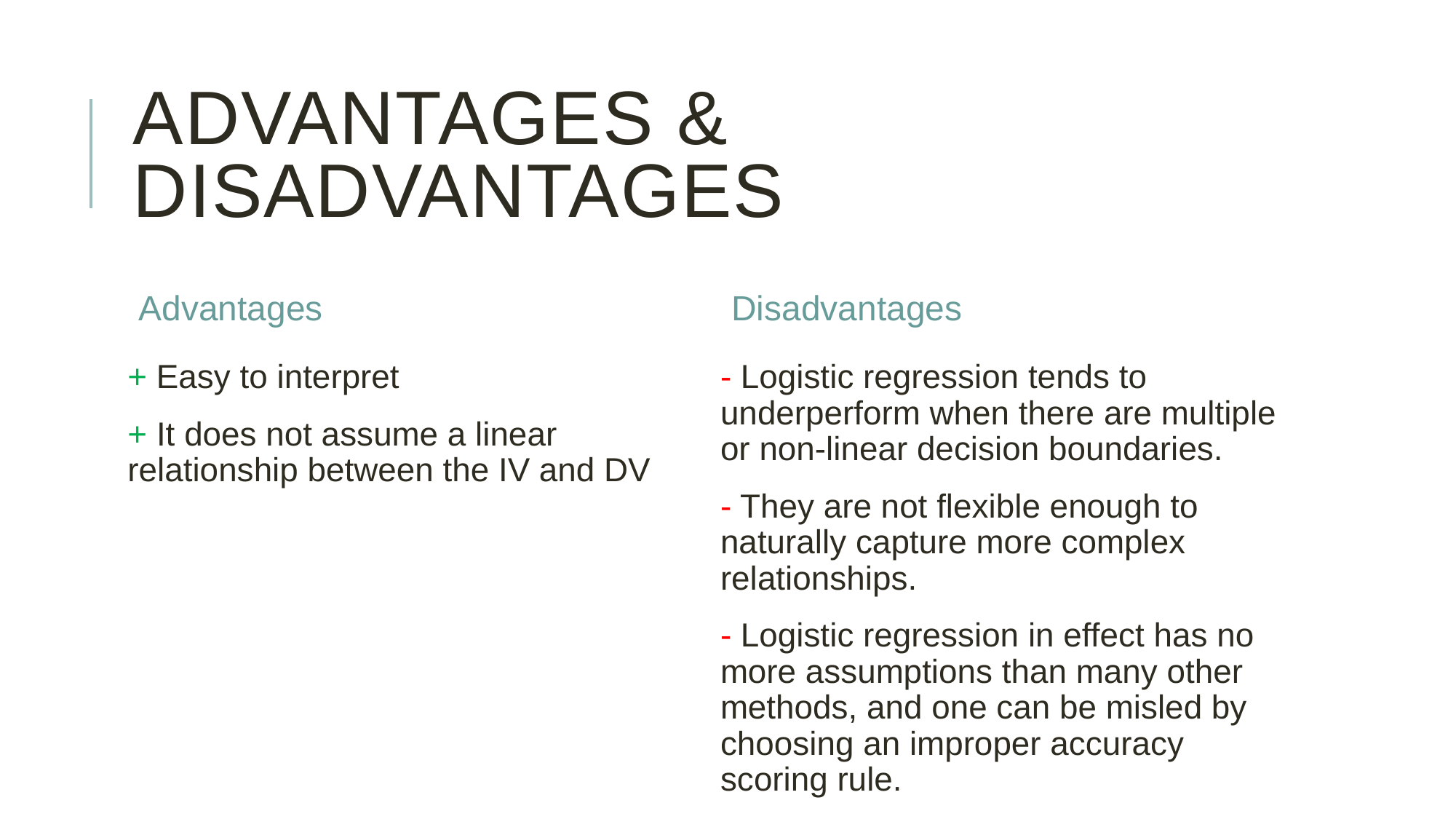

# ADVANTAGES & DISADVANTAGES
Advantages
Disadvantages
+ Easy to interpret
+ It does not assume a linear relationship between the IV and DV

- Logistic regression tends to underperform when there are multiple or non-linear decision boundaries.
- They are not flexible enough to naturally capture more complex relationships.
- Logistic regression in effect has no more assumptions than many other methods, and one can be misled by choosing an improper accuracy scoring rule.